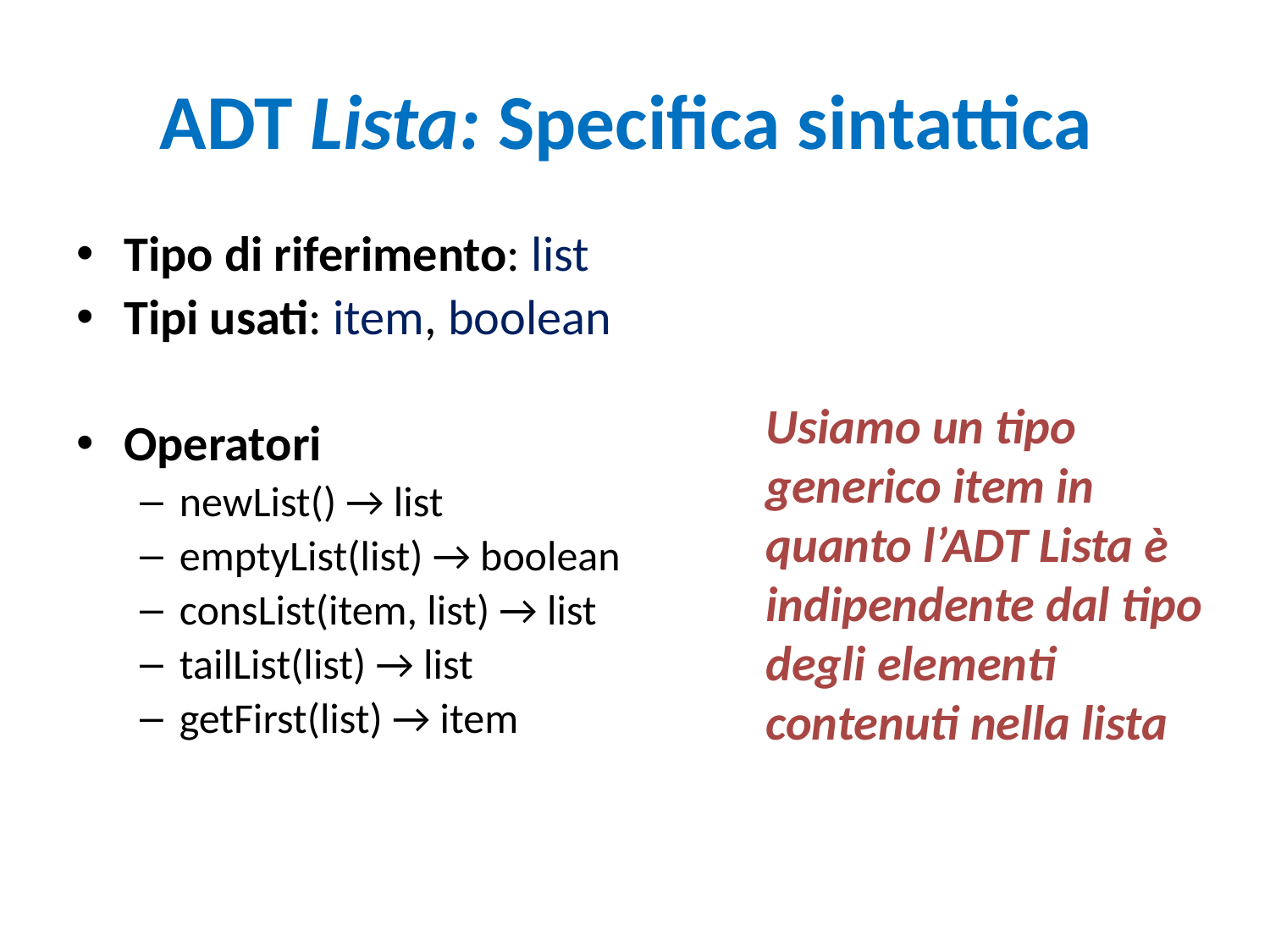

# ADT Lista: Specifica sintattica
Tipo di riferimento: list
Tipi usati: item, boolean

Operatori
newList() → list
emptyList(list) → boolean
consList(item, list) → list
tailList(list) → list
getFirst(list) → item

Usiamo un tipo generico item in quanto l’ADT Lista è indipendente dal tipo degli elementi contenuti nella lista